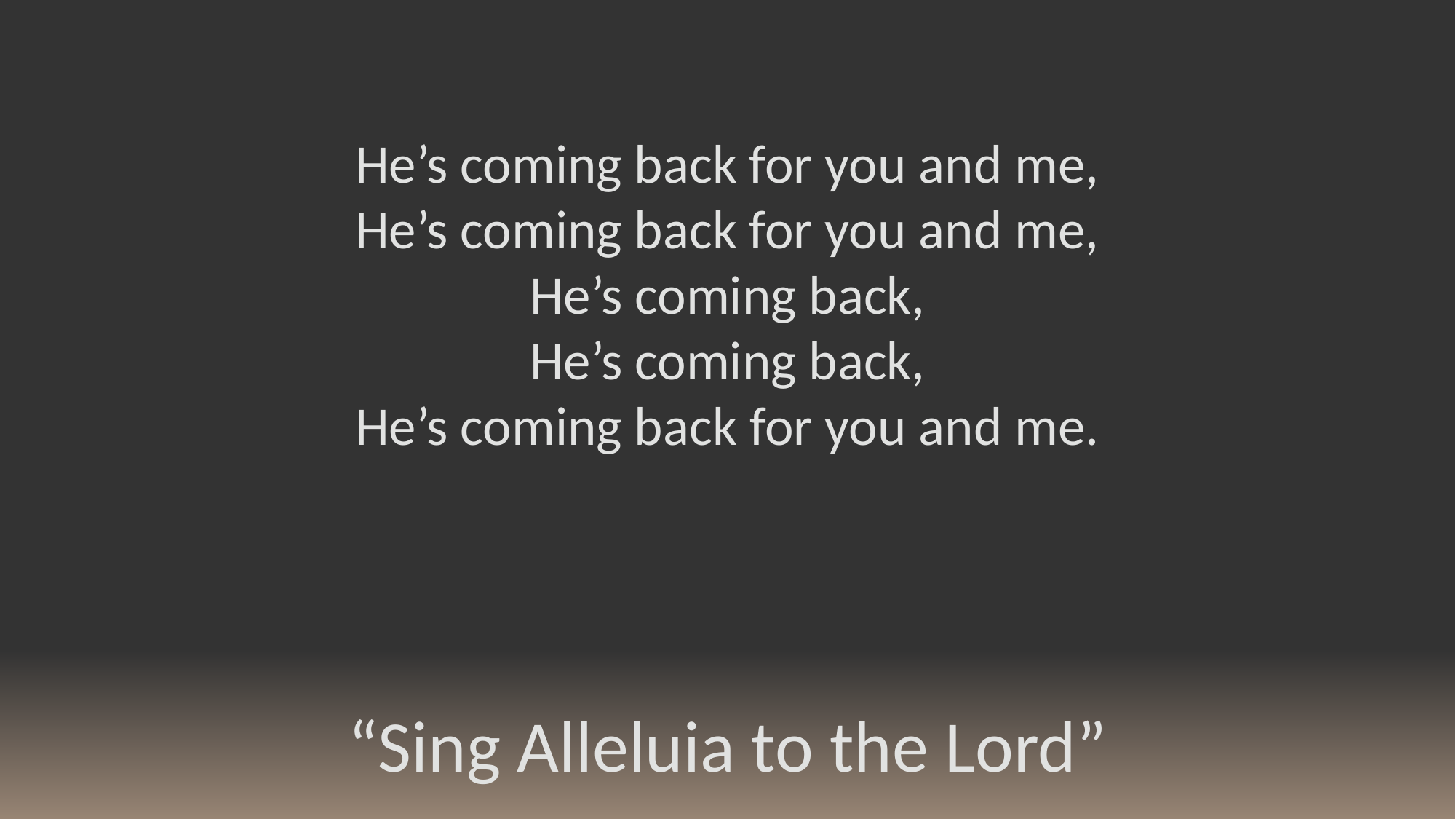

He’s coming back for you and me,
He’s coming back for you and me,
He’s coming back,
He’s coming back,
He’s coming back for you and me.

“Sing Alleluia to the Lord”